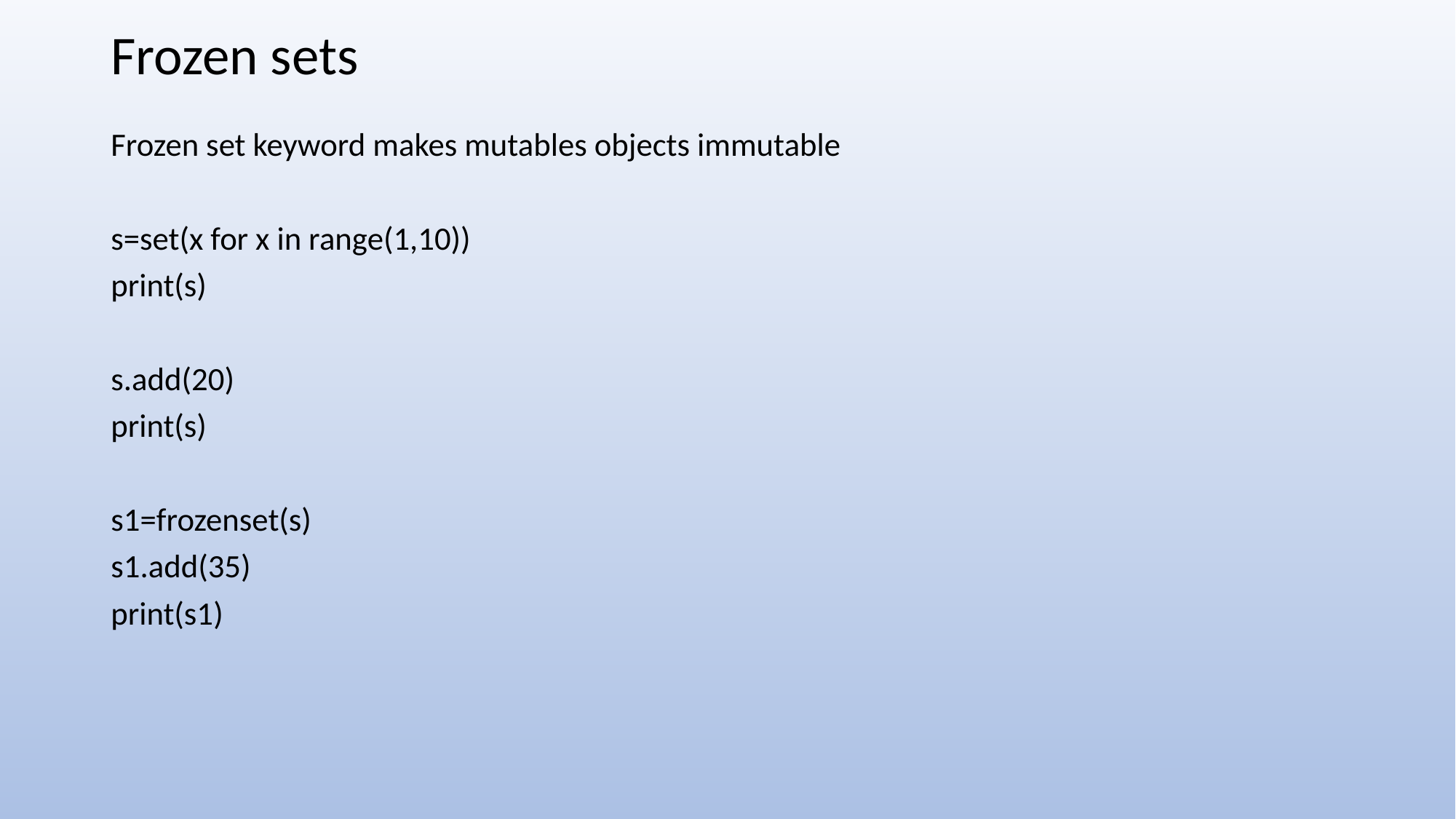

# Frozen sets
Frozen set keyword makes mutables objects immutable

s=set(x for x in range(1,10))
print(s)

s.add(20)
print(s)

s1=frozenset(s)
s1.add(35)
print(s1)